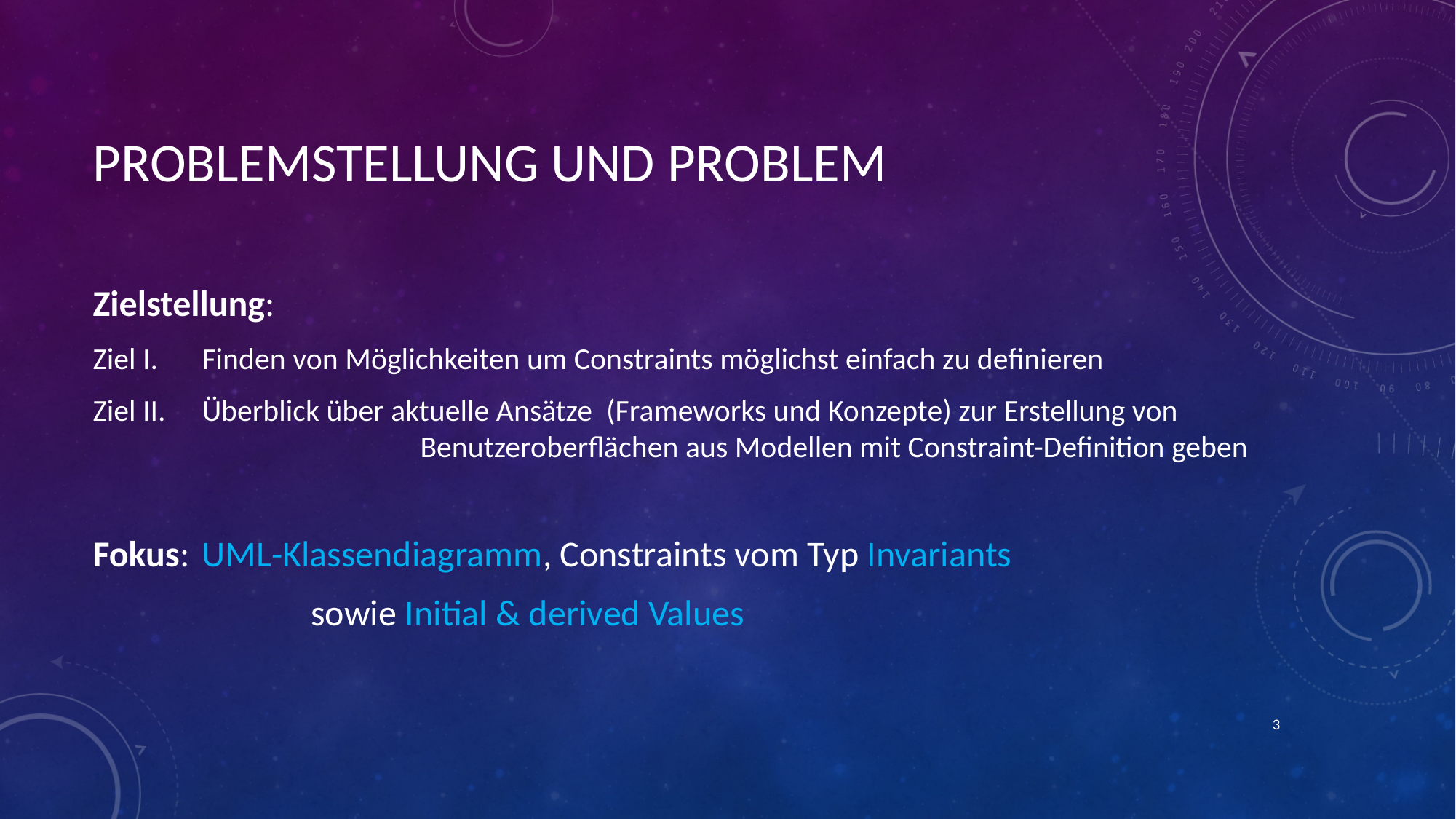

# Problemstellung und Problem
Zielstellung:
Ziel I. 	Finden von Möglichkeiten um Constraints möglichst einfach zu definieren
Ziel II.	Überblick über aktuelle Ansätze  (Frameworks und Konzepte) zur Erstellung von 				Benutzeroberflächen aus Modellen mit Constraint-Definition geben

Fokus:	UML-Klassendiagramm, Constraints vom Typ Invariants
		sowie Initial & derived Values
3